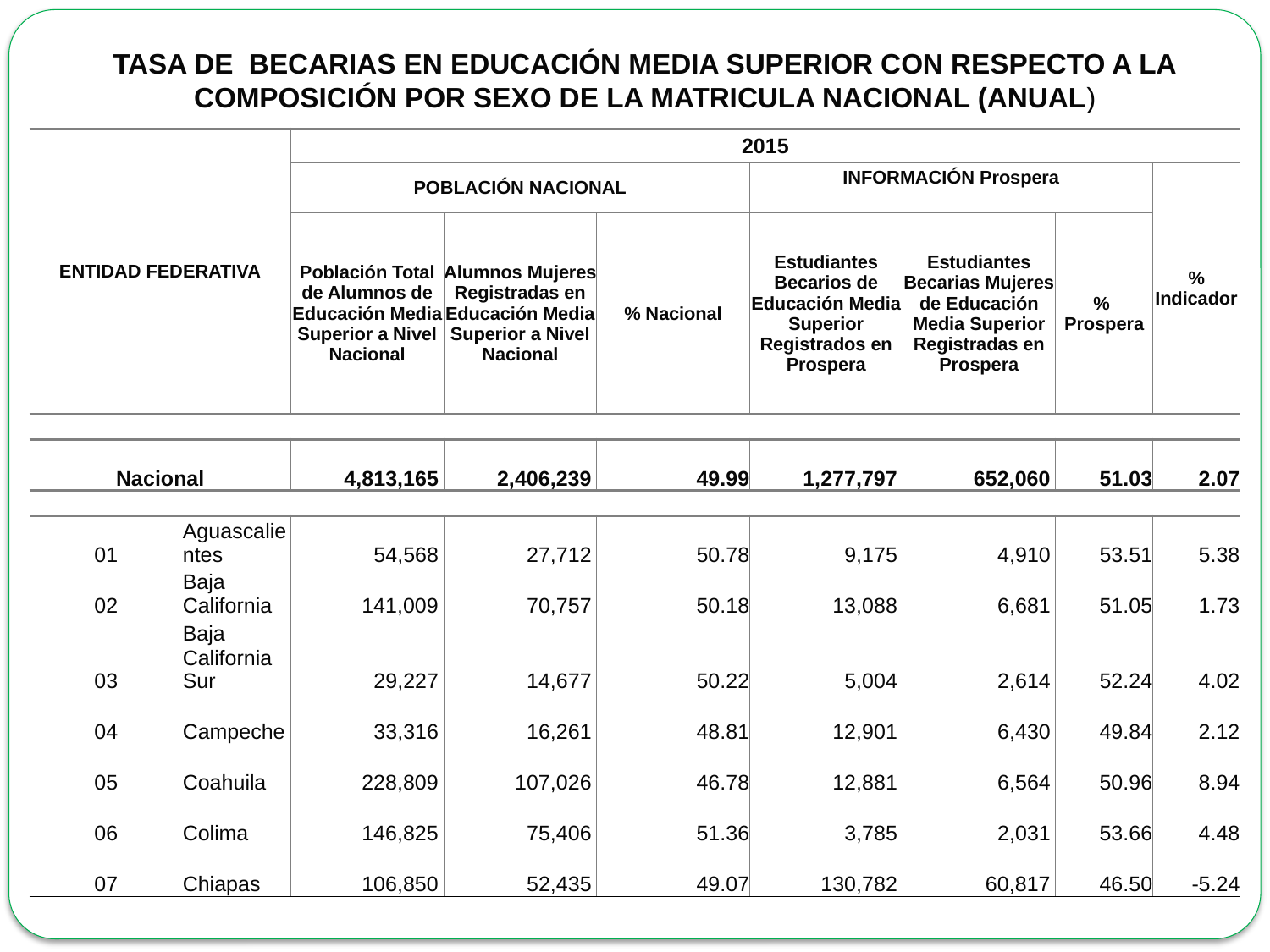

TASA DE  BECARIAS EN EDUCACIÓN MEDIA SUPERIOR CON RESPECTO A LA COMPOSICIÓN POR SEXO DE LA MATRICULA NACIONAL (ANUAL)
| ENTIDAD FEDERATIVA |  | 2015 |  |  |  |  |  |  |
| --- | --- | --- | --- | --- | --- | --- | --- | --- |
|  |  | POBLACIÓN NACIONAL |  |  | INFORMACIÓN Prospera |  |  | % Indicador |
|  |  | Población Total de Alumnos de Educación Media Superior a Nivel Nacional | Alumnos Mujeres Registradas en Educación Media Superior a Nivel Nacional | % Nacional | Estudiantes Becarios de Educación Media Superior Registrados en Prospera | Estudiantes Becarias Mujeres de Educación Media Superior Registradas en Prospera | % Prospera |  |
|  |  |  |  |  |  |  |  |  |
| Nacional |  | 4,813,165 | 2,406,239 | 49.99 | 1,277,797 | 652,060 | 51.03 | 2.07 |
|  |  |  |  |  |  |  |  |  |
| 01 | Aguascalientes | 54,568 | 27,712 | 50.78 | 9,175 | 4,910 | 53.51 | 5.38 |
| 02 | Baja California | 141,009 | 70,757 | 50.18 | 13,088 | 6,681 | 51.05 | 1.73 |
| 03 | Baja California Sur | 29,227 | 14,677 | 50.22 | 5,004 | 2,614 | 52.24 | 4.02 |
| 04 | Campeche | 33,316 | 16,261 | 48.81 | 12,901 | 6,430 | 49.84 | 2.12 |
| 05 | Coahuila | 228,809 | 107,026 | 46.78 | 12,881 | 6,564 | 50.96 | 8.94 |
| 06 | Colima | 146,825 | 75,406 | 51.36 | 3,785 | 2,031 | 53.66 | 4.48 |
| 07 | Chiapas | 106,850 | 52,435 | 49.07 | 130,782 | 60,817 | 46.50 | -5.24 |